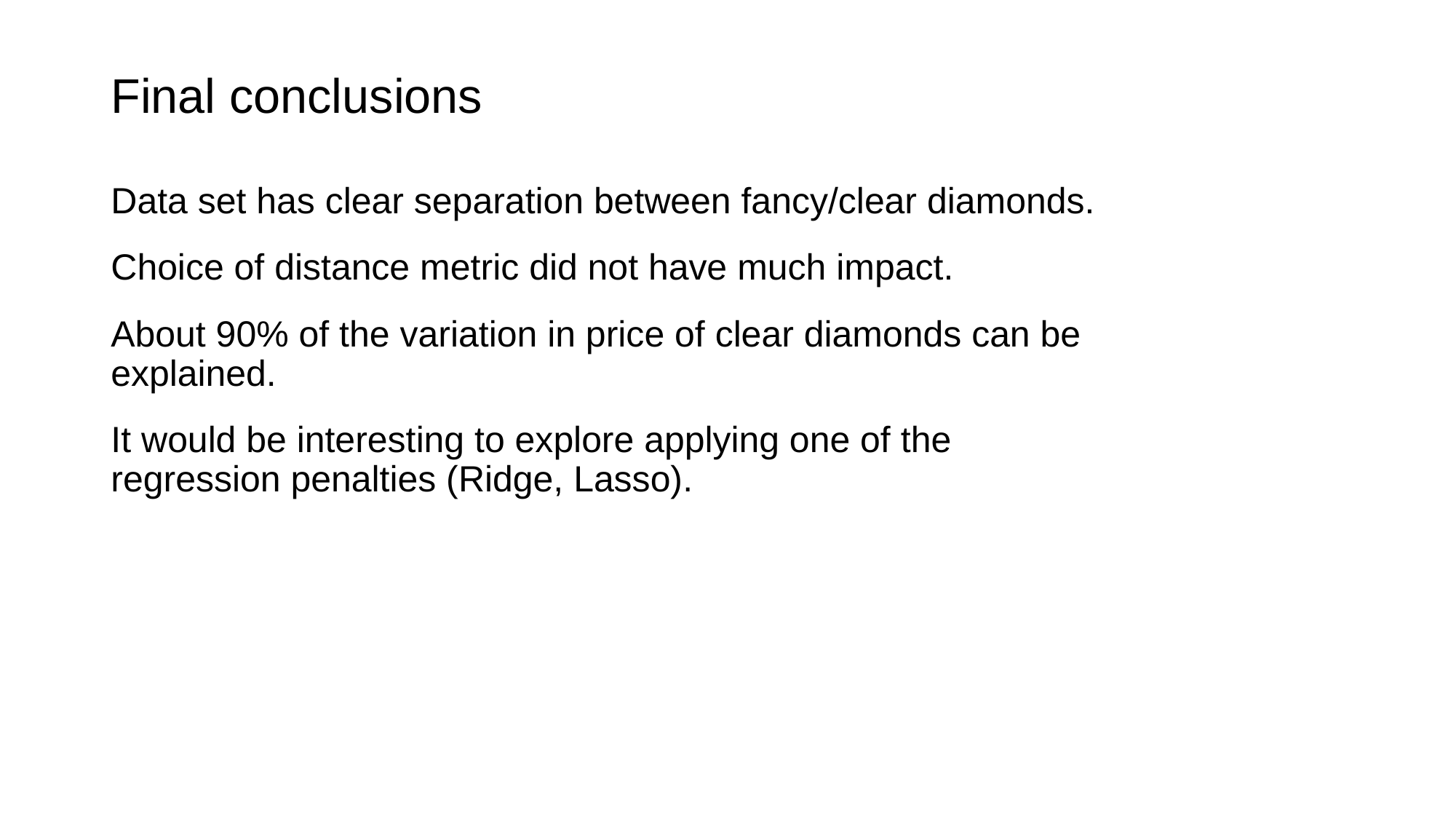

# Final conclusions
Data set has clear separation between fancy/clear diamonds.
Choice of distance metric did not have much impact.
About 90% of the variation in price of clear diamonds can be explained.
It would be interesting to explore applying one of the regression penalties (Ridge, Lasso).